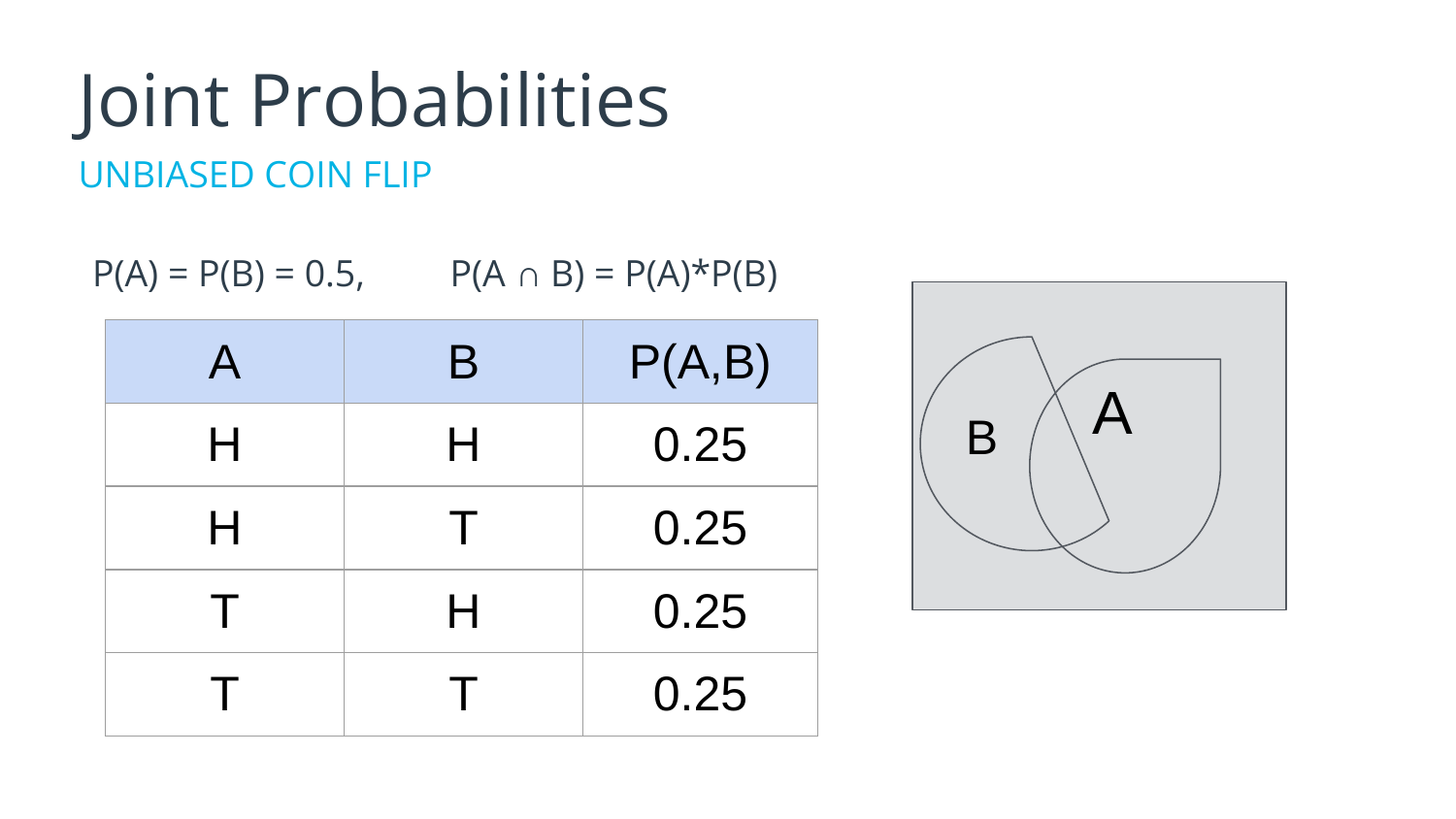

# Joint Probabilities
UNBIASED COIN FLIP
P(A) = P(B) = 0.5,         P(A ∩ B) = P(A)*P(B)

| A | B | P(A,B) |
| --- | --- | --- |
| H | H | 0.25 |
| H | T | 0.25 |
| T | H | 0.25 |
| T | T | 0.25 |

A
B